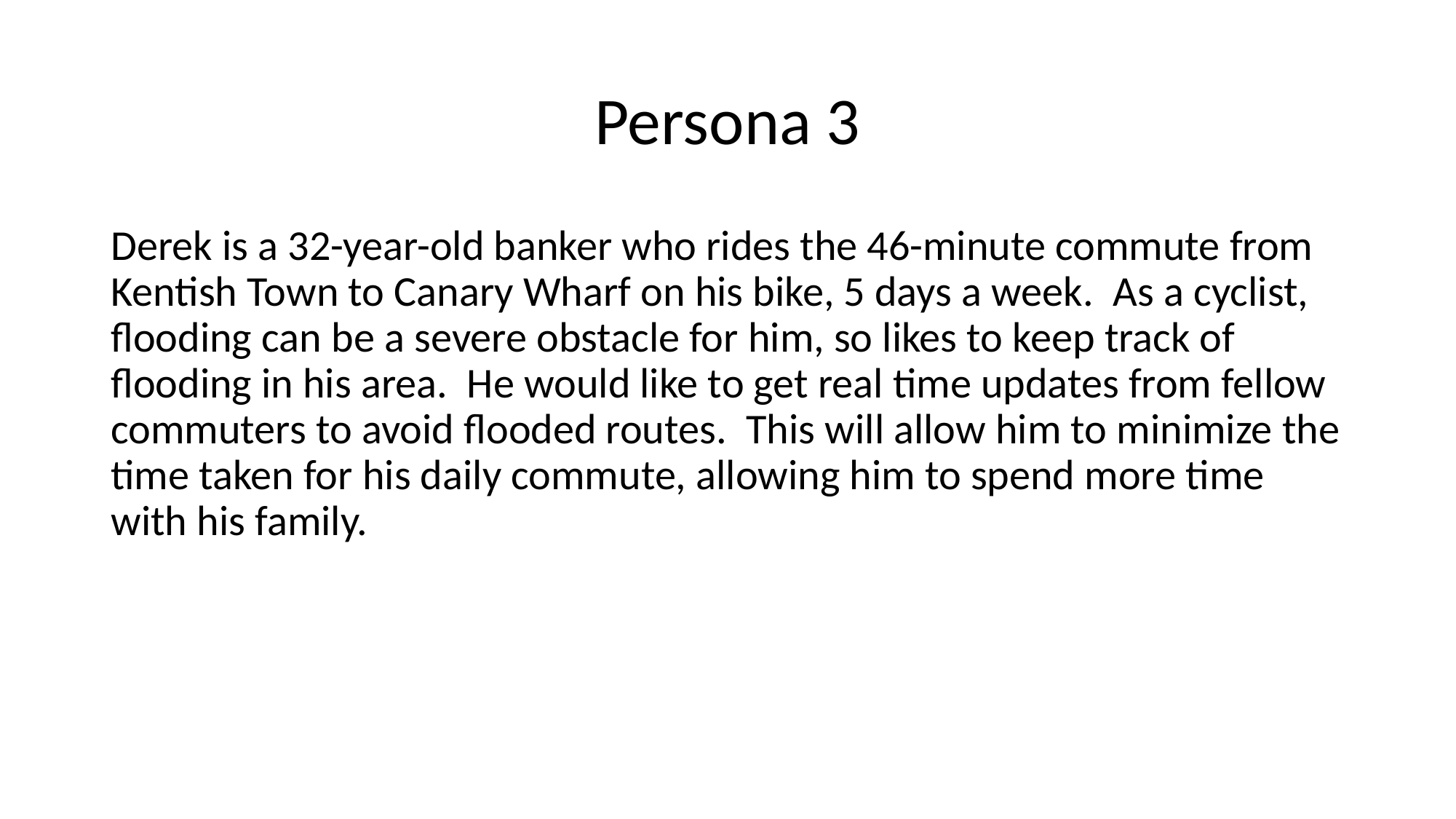

# Persona 3
Derek is a 32-year-old banker who rides the 46-minute commute from Kentish Town to Canary Wharf on his bike, 5 days a week.  As a cyclist, flooding can be a severe obstacle for him, so likes to keep track of flooding in his area.  He would like to get real time updates from fellow commuters to avoid flooded routes.  This will allow him to minimize the time taken for his daily commute, allowing him to spend more time with his family.